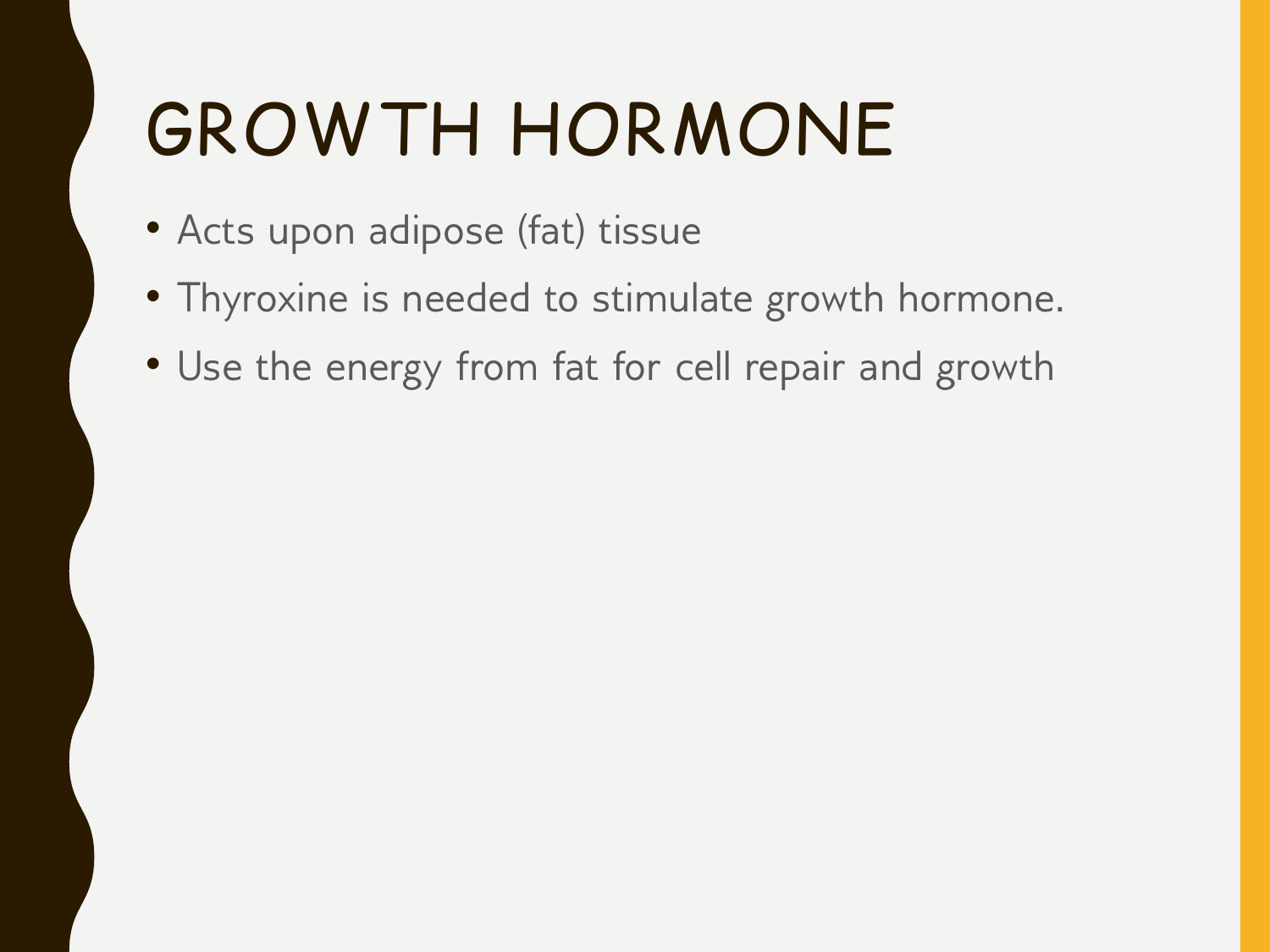

# Growth hormone
Acts upon adipose (fat) tissue
Thyroxine is needed to stimulate growth hormone.
Use the energy from fat for cell repair and growth